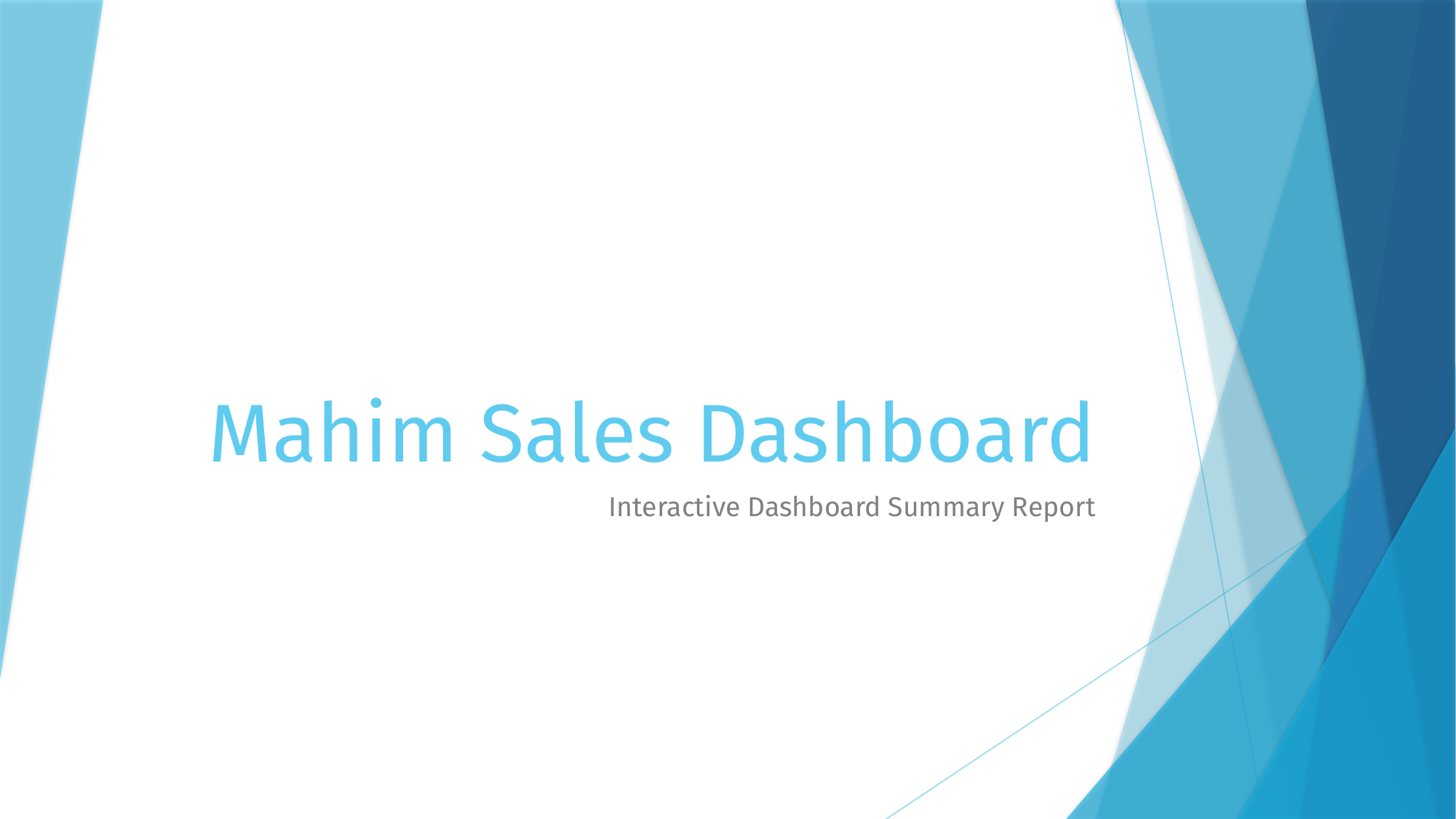

# Mahim Sales Dashboard
Interactive Dashboard Summary Report